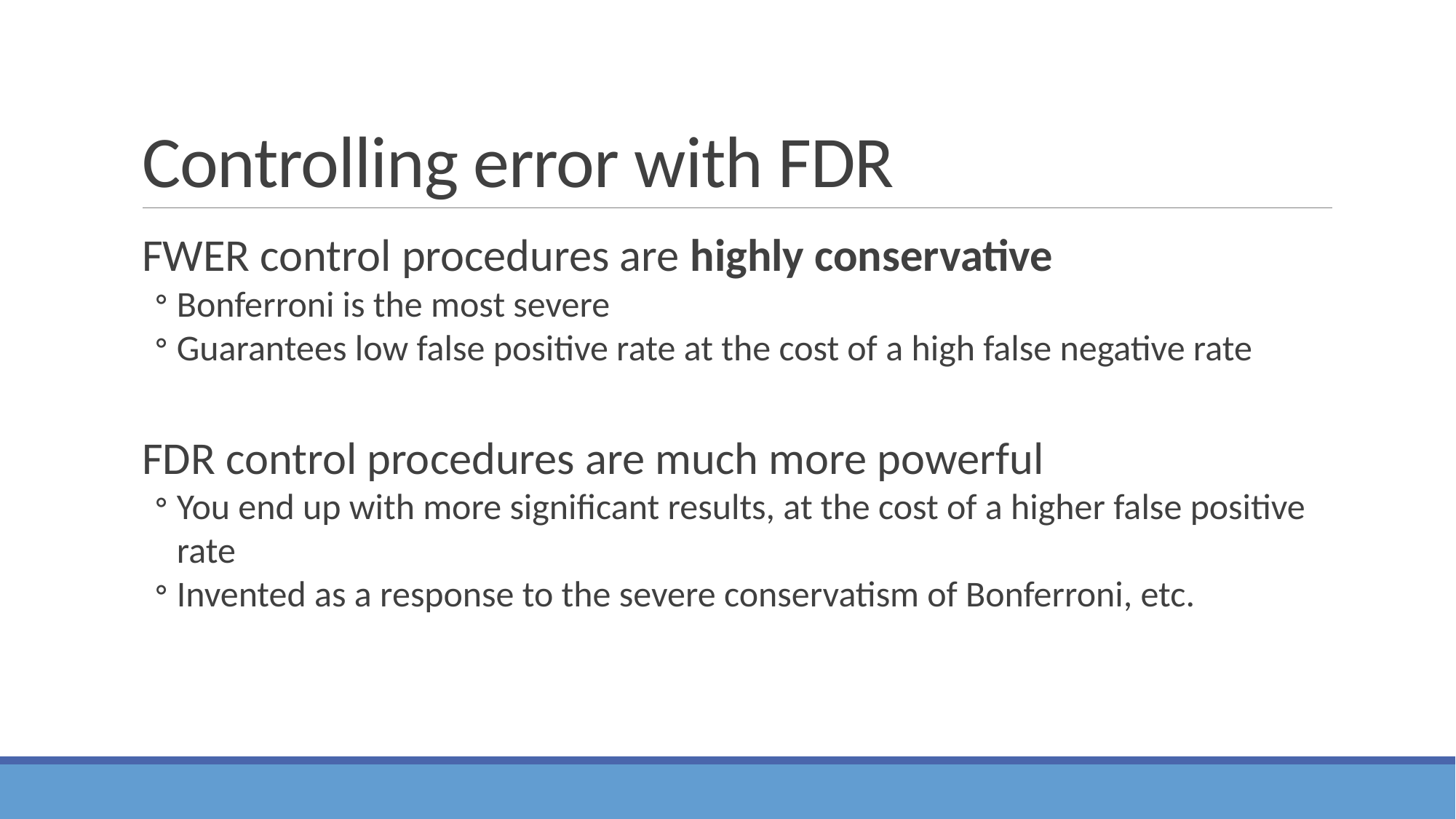

# Controlling error with FDR
FWER control procedures are highly conservative
Bonferroni is the most severe
Guarantees low false positive rate at the cost of a high false negative rate

FDR control procedures are much more powerful
You end up with more significant results, at the cost of a higher false positive rate
Invented as a response to the severe conservatism of Bonferroni, etc.